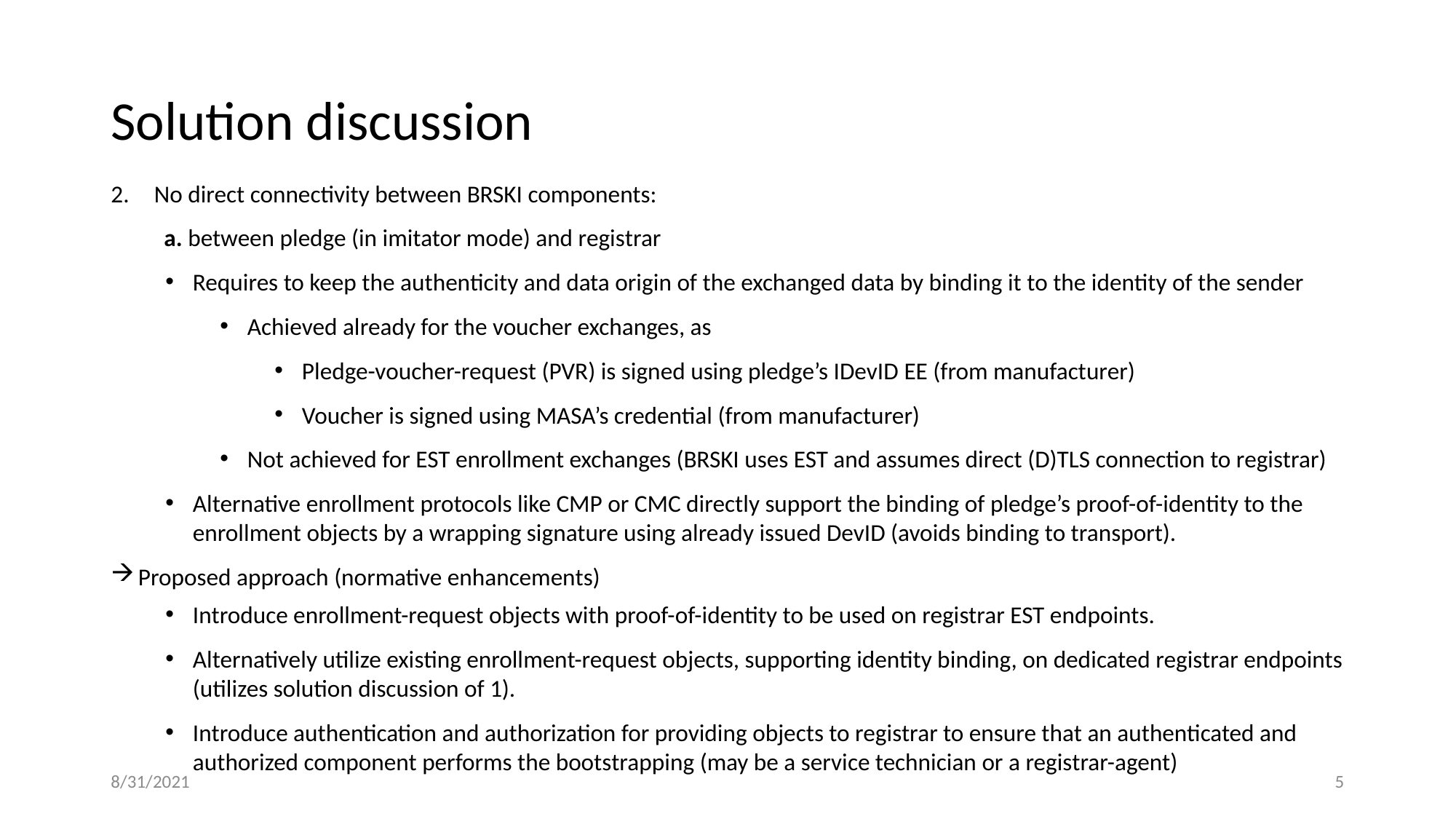

# Solution discussion
No direct connectivity between BRSKI components:
a. between pledge (in imitator mode) and registrar
Requires to keep the authenticity and data origin of the exchanged data by binding it to the identity of the sender
Achieved already for the voucher exchanges, as
Pledge-voucher-request (PVR) is signed using pledge’s IDevID EE (from manufacturer)
Voucher is signed using MASA’s credential (from manufacturer)
Not achieved for EST enrollment exchanges (BRSKI uses EST and assumes direct (D)TLS connection to registrar)
Alternative enrollment protocols like CMP or CMC directly support the binding of pledge’s proof-of-identity to the enrollment objects by a wrapping signature using already issued DevID (avoids binding to transport).
Proposed approach (normative enhancements)
Introduce enrollment-request objects with proof-of-identity to be used on registrar EST endpoints.
Alternatively utilize existing enrollment-request objects, supporting identity binding, on dedicated registrar endpoints (utilizes solution discussion of 1).
Introduce authentication and authorization for providing objects to registrar to ensure that an authenticated and authorized component performs the bootstrapping (may be a service technician or a registrar-agent)
8/31/2021
5